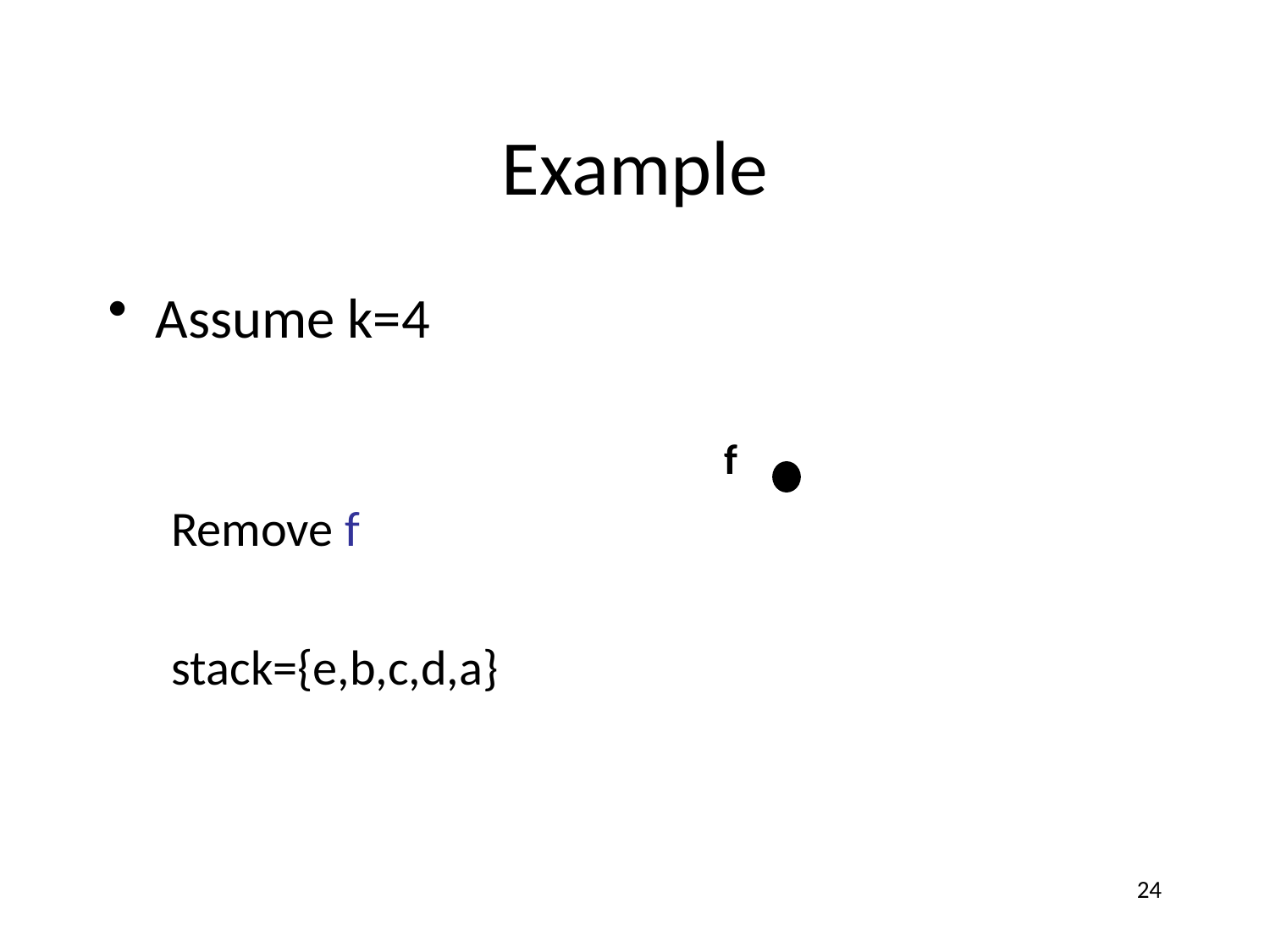

# Example
Assume k=4

Remove f

stack={e,b,c,d,a}

f

24